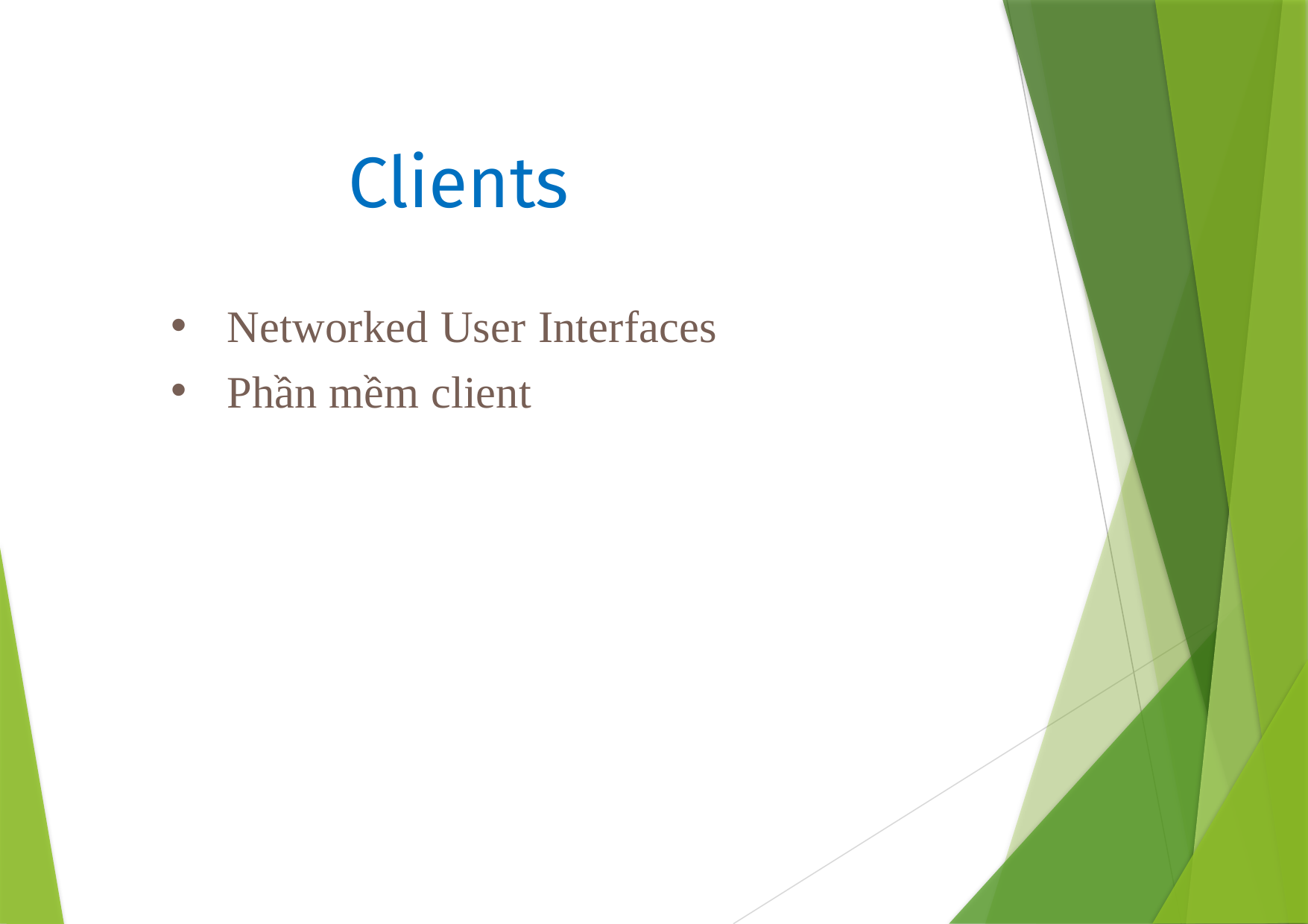

# Clients
Networked User Interfaces
Phần mềm client